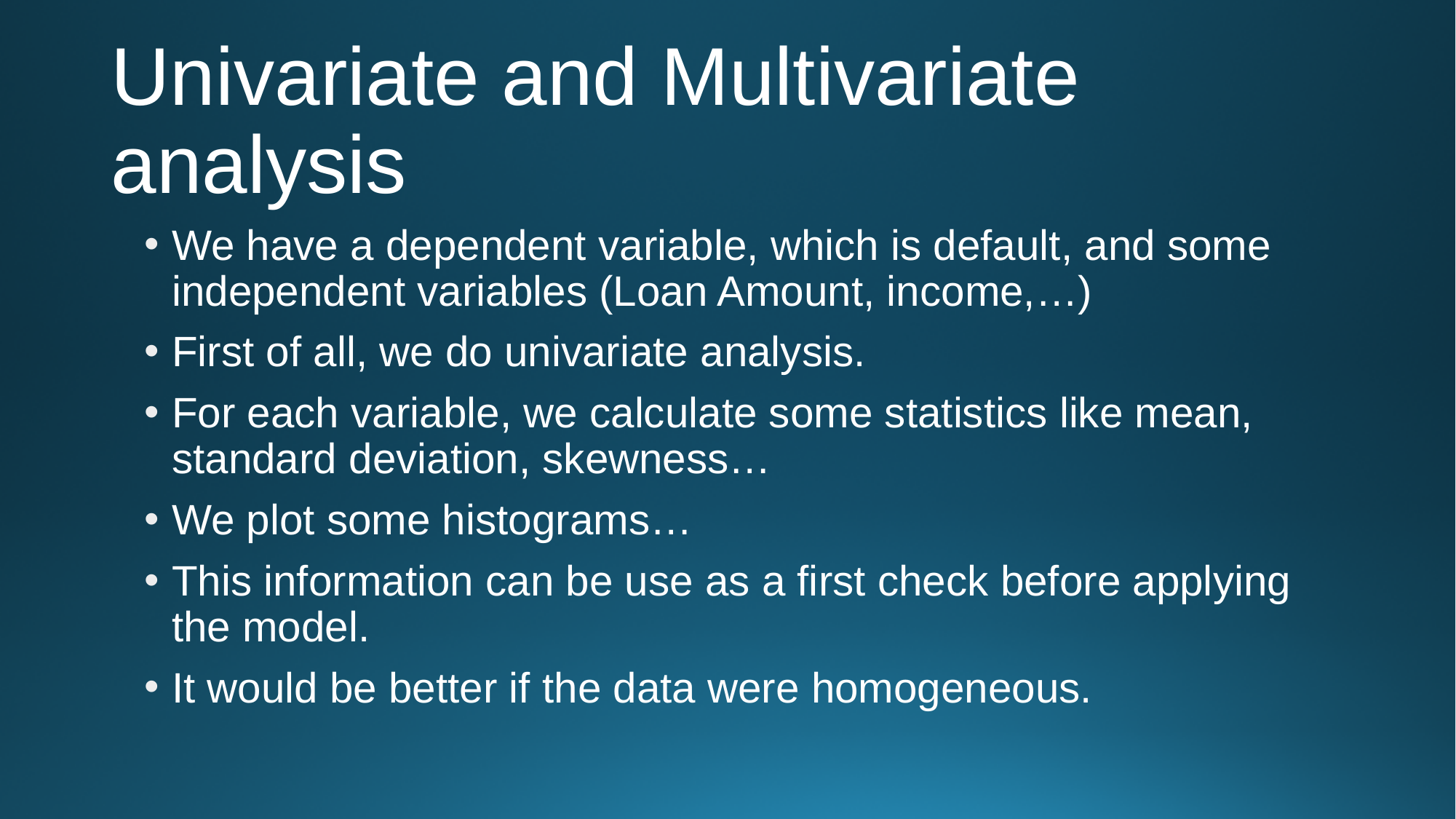

# Univariate and Multivariate analysis
We have a dependent variable, which is default, and some independent variables (Loan Amount, income,…)
First of all, we do univariate analysis.
For each variable, we calculate some statistics like mean, standard deviation, skewness…
We plot some histograms…
This information can be use as a first check before applying the model.
It would be better if the data were homogeneous.